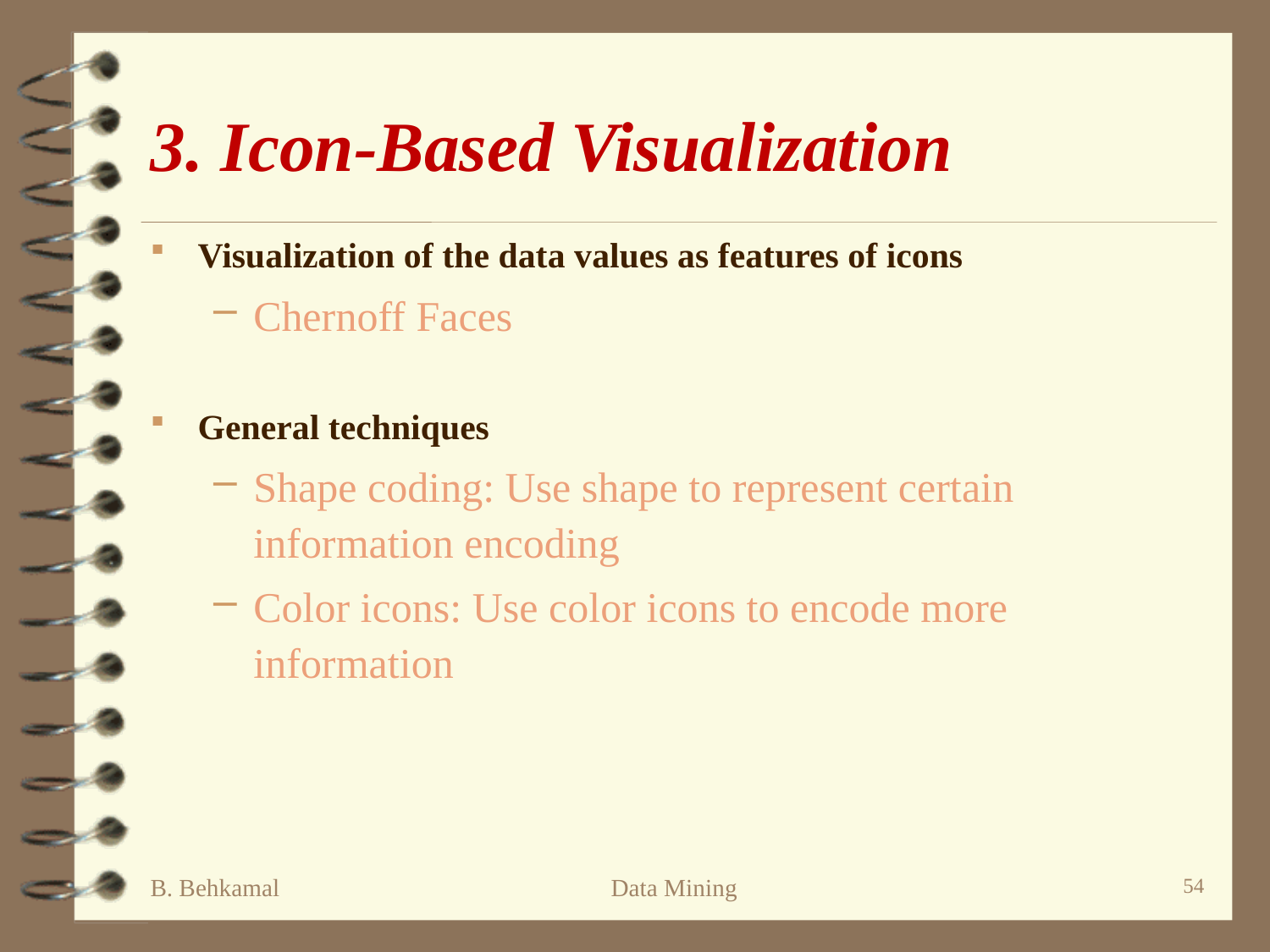

# 3. Icon-Based Visualization
Visualization of the data values as features of icons
Chernoff Faces

General techniques
Shape coding: Use shape to represent certain information encoding
Color icons: Use color icons to encode more information
B. Behkamal
Data Mining
54